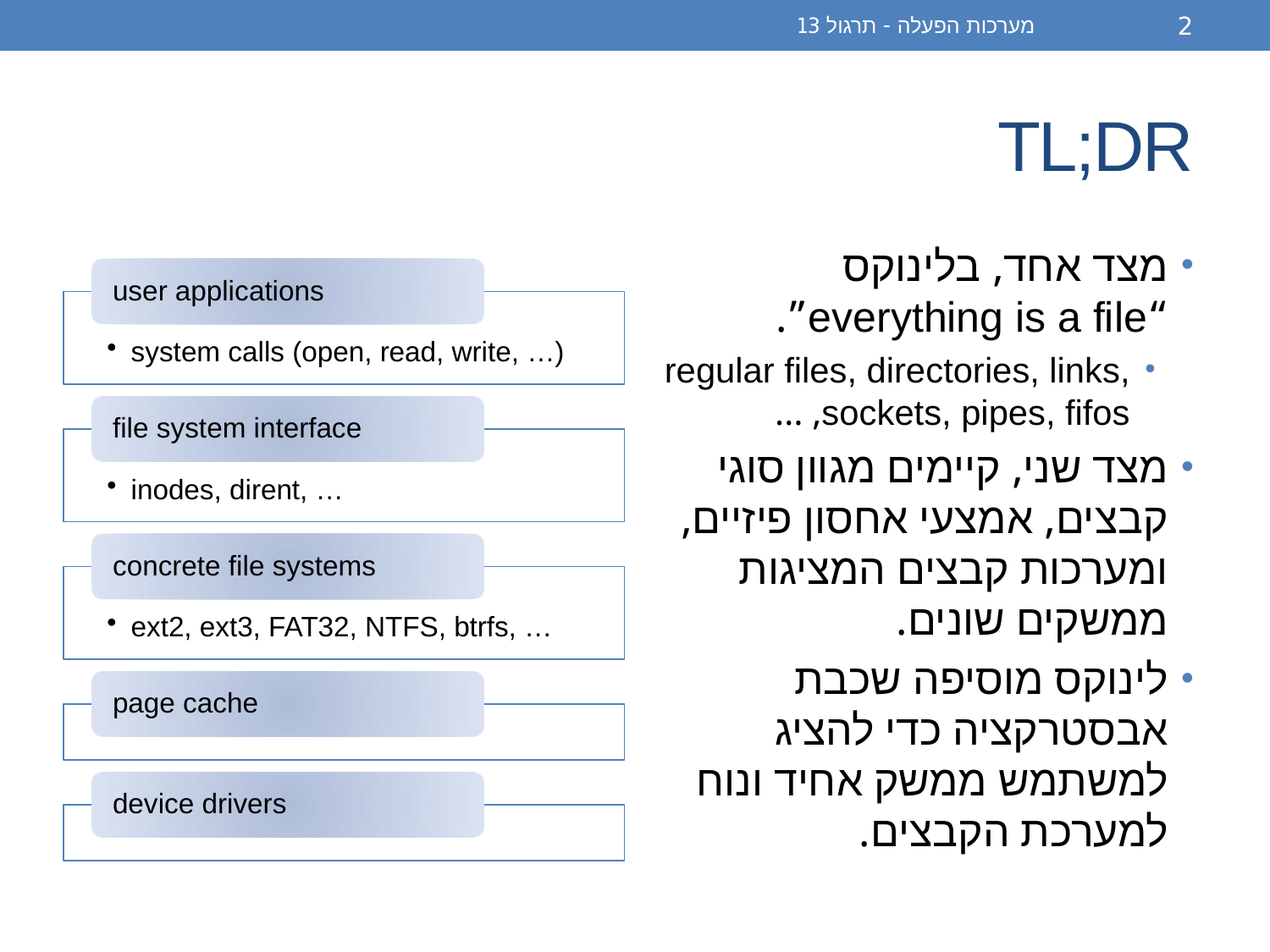

מערכות הפעלה - תרגול 13
2
# TL;DR
system calls (open, read, write, …)
user applications
inodes, dirent, …
file system interface
ext2, ext3, FAT32, NTFS, btrfs, …
concrete file systems
page cache
device drivers
מצד אחד, בלינוקס “everything is a file”.
regular files, directories, links, sockets, pipes, fifos, …
מצד שני, קיימים מגוון סוגי קבצים, אמצעי אחסון פיזיים, ומערכות קבצים המציגות ממשקים שונים.
לינוקס מוסיפה שכבת אבסטרקציה כדי להציג למשתמש ממשק אחיד ונוח למערכת הקבצים.